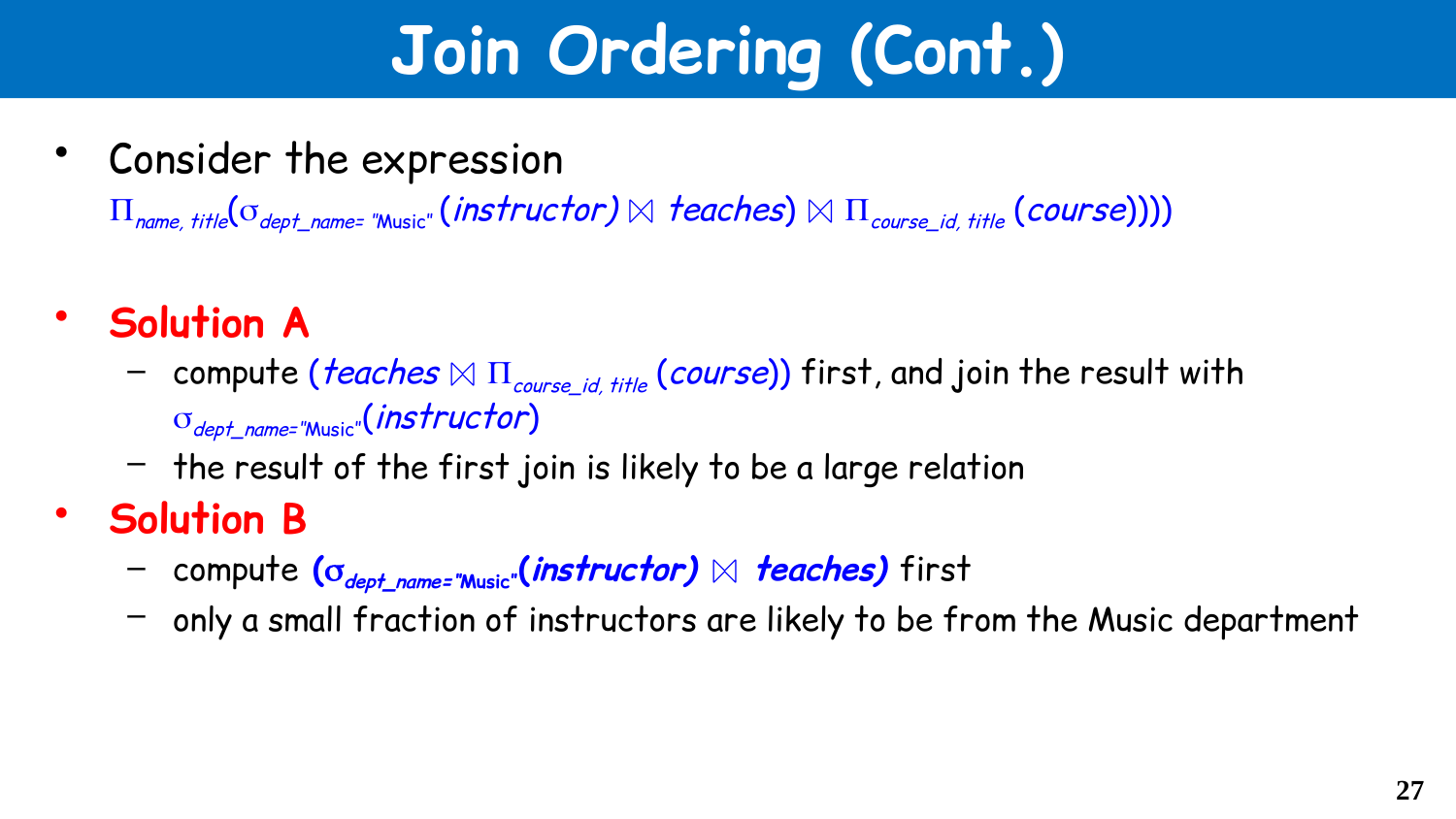

# Join Ordering (Cont.)
Consider the expression
	Πname, title(σdept_name= “Music” (instructor) ⨝ teaches) ⨝ Πcourse_id, title (course))))

Solution A
compute (teaches ⨝ Πcourse_id, title (course)) first, and join the result with σdept_name=“Music”(instructor)
the result of the first join is likely to be a large relation
Solution B
compute (σdept_name=“Music”(instructor) ⨝ teaches) first
only a small fraction of instructors are likely to be from the Music department